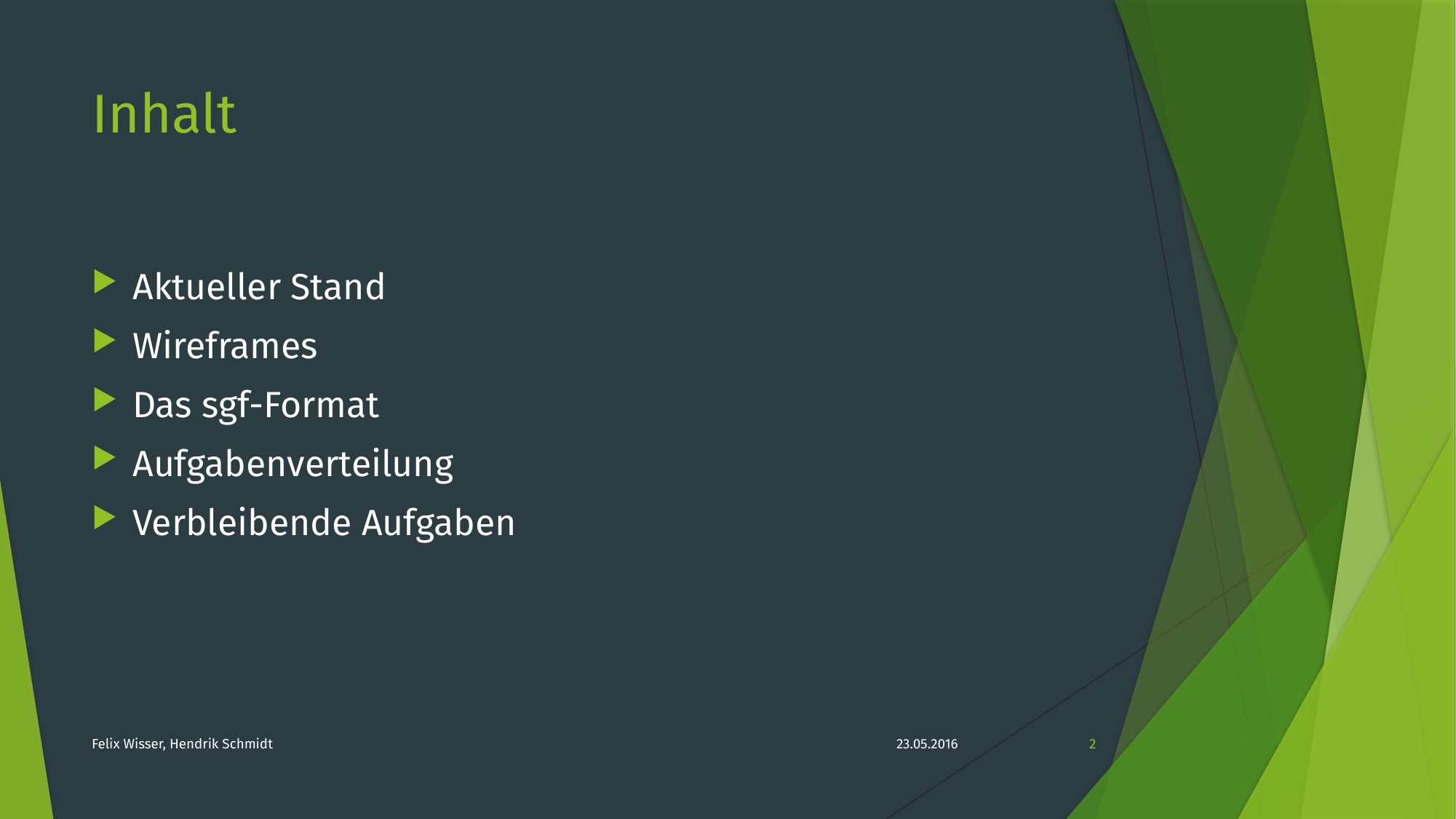

# Inhalt
Aktueller Stand
Wireframes
Das sgf-Format
Aufgabenverteilung
Verbleibende Aufgaben

Felix Wisser, Hendrik Schmidt
23.05.2016
2